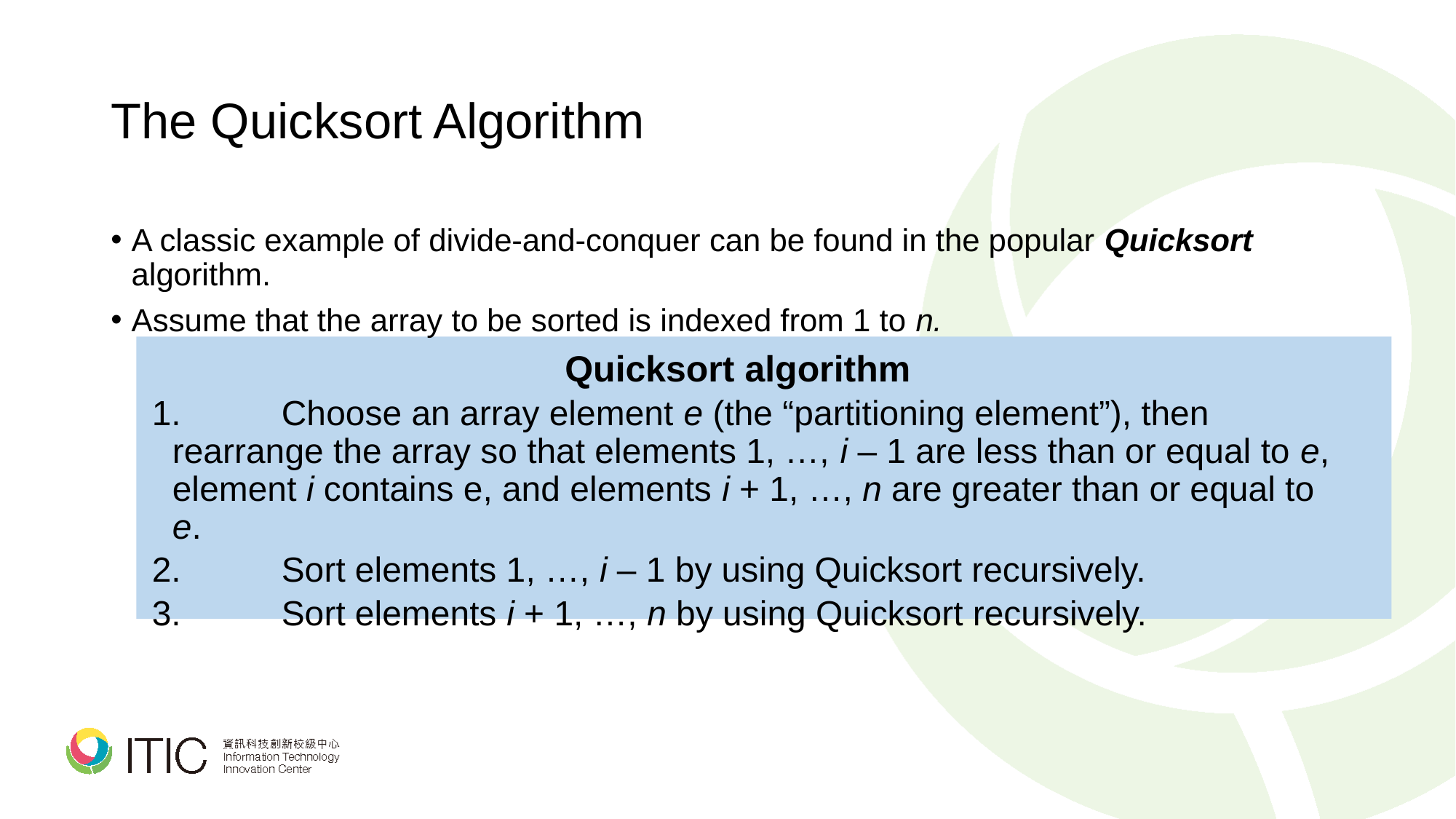

# The Quicksort Algorithm
A classic example of divide-and-conquer can be found in the popular Quicksort algorithm.
Assume that the array to be sorted is indexed from 1 to n.
	Quicksort algorithm
1.	Choose an array element e (the “partitioning element”), then rearrange the array so that elements 1, …, i – 1 are less than or equal to e, element i contains e, and elements i + 1, …, n are greater than or equal to e.
2.	Sort elements 1, …, i – 1 by using Quicksort recursively.
3.	Sort elements i + 1, …, n by using Quicksort recursively.